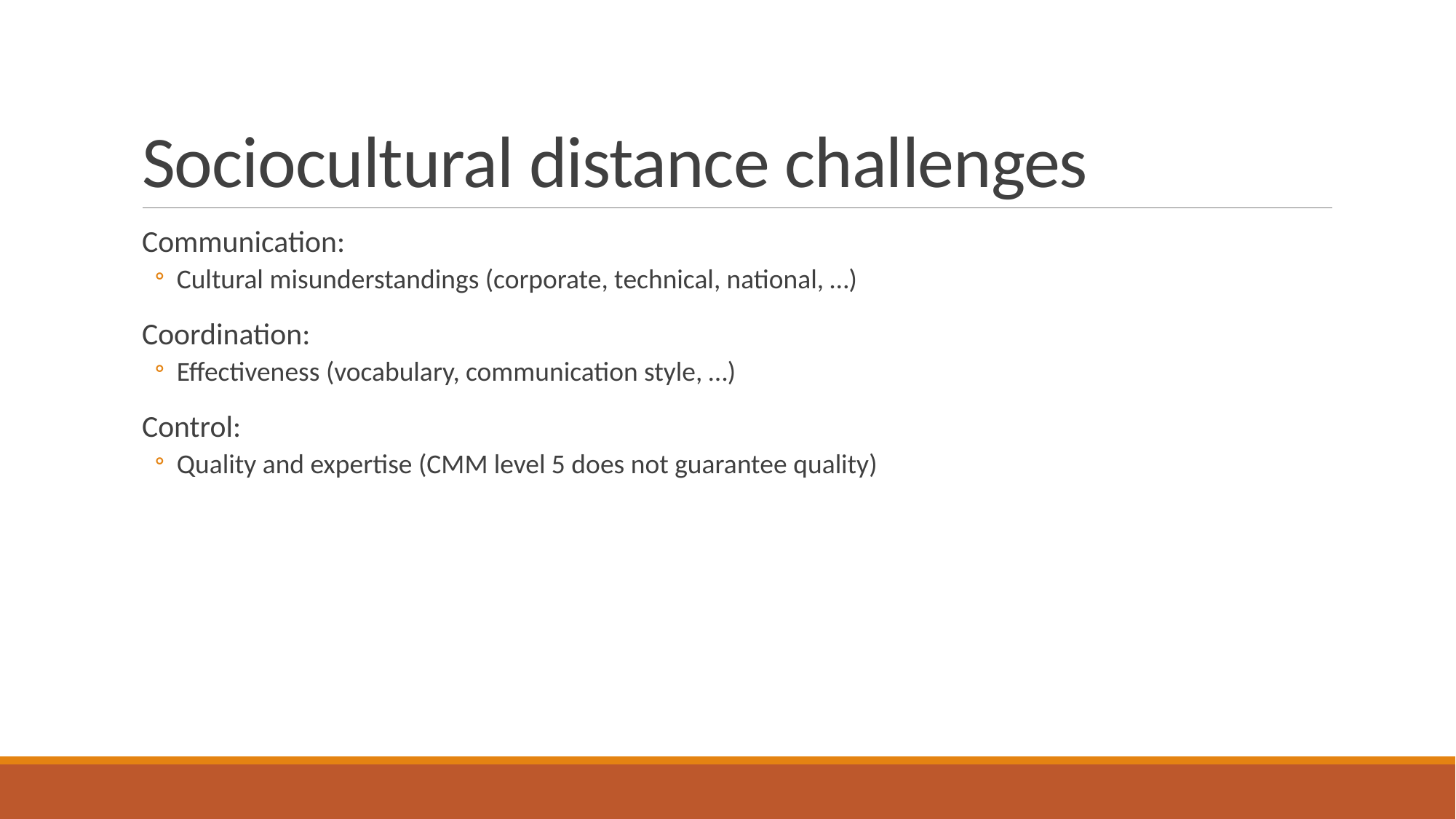

# Sociocultural distance challenges
Communication:
Cultural misunderstandings (corporate, technical, national, …)
Coordination:
Effectiveness (vocabulary, communication style, …)
Control:
Quality and expertise (CMM level 5 does not guarantee quality)